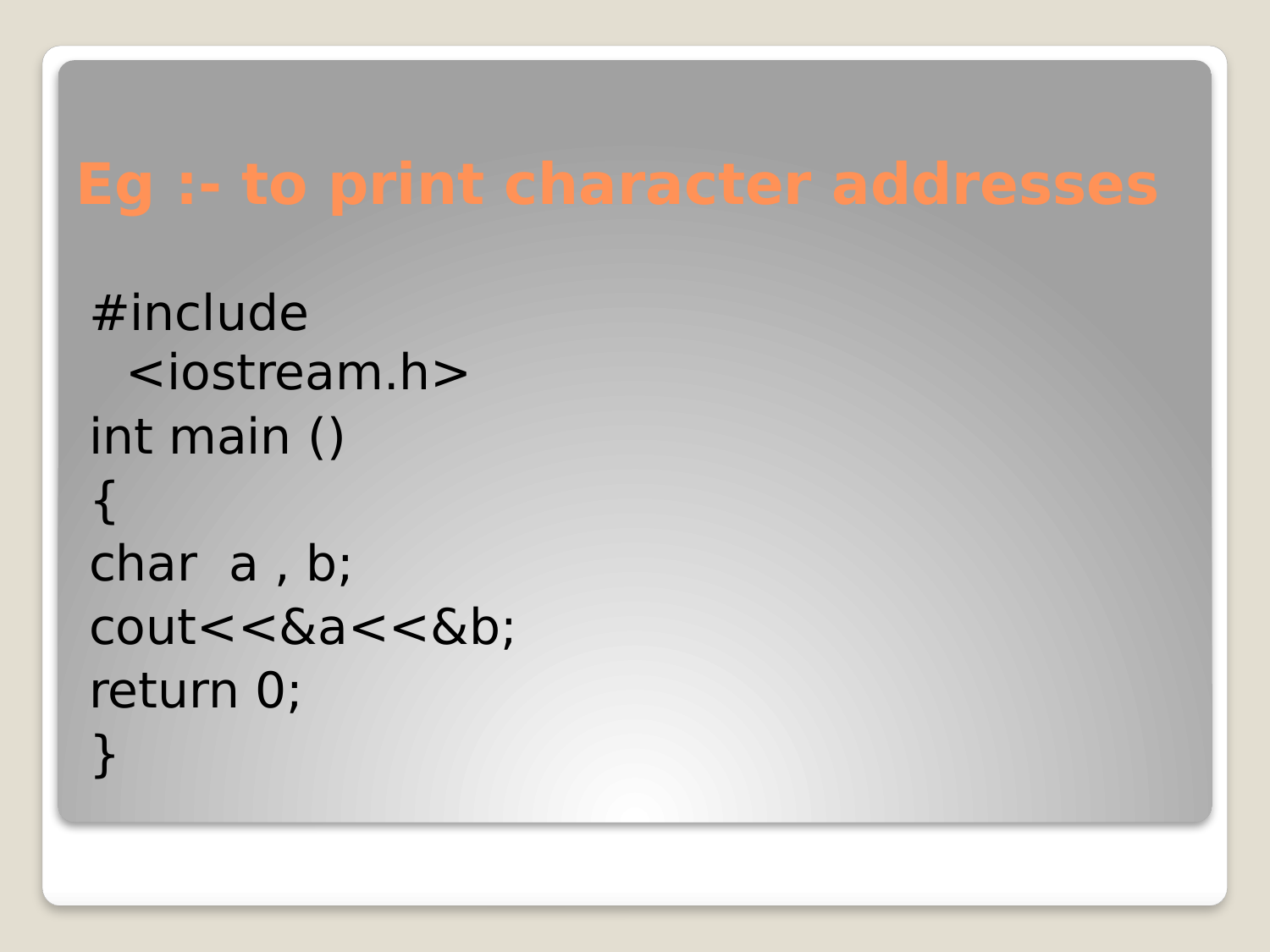

# Eg :- to print character addresses
#include <iostream.h>
int main ()
{
char  a , b;
cout<<&a<<&b;
return 0;
}